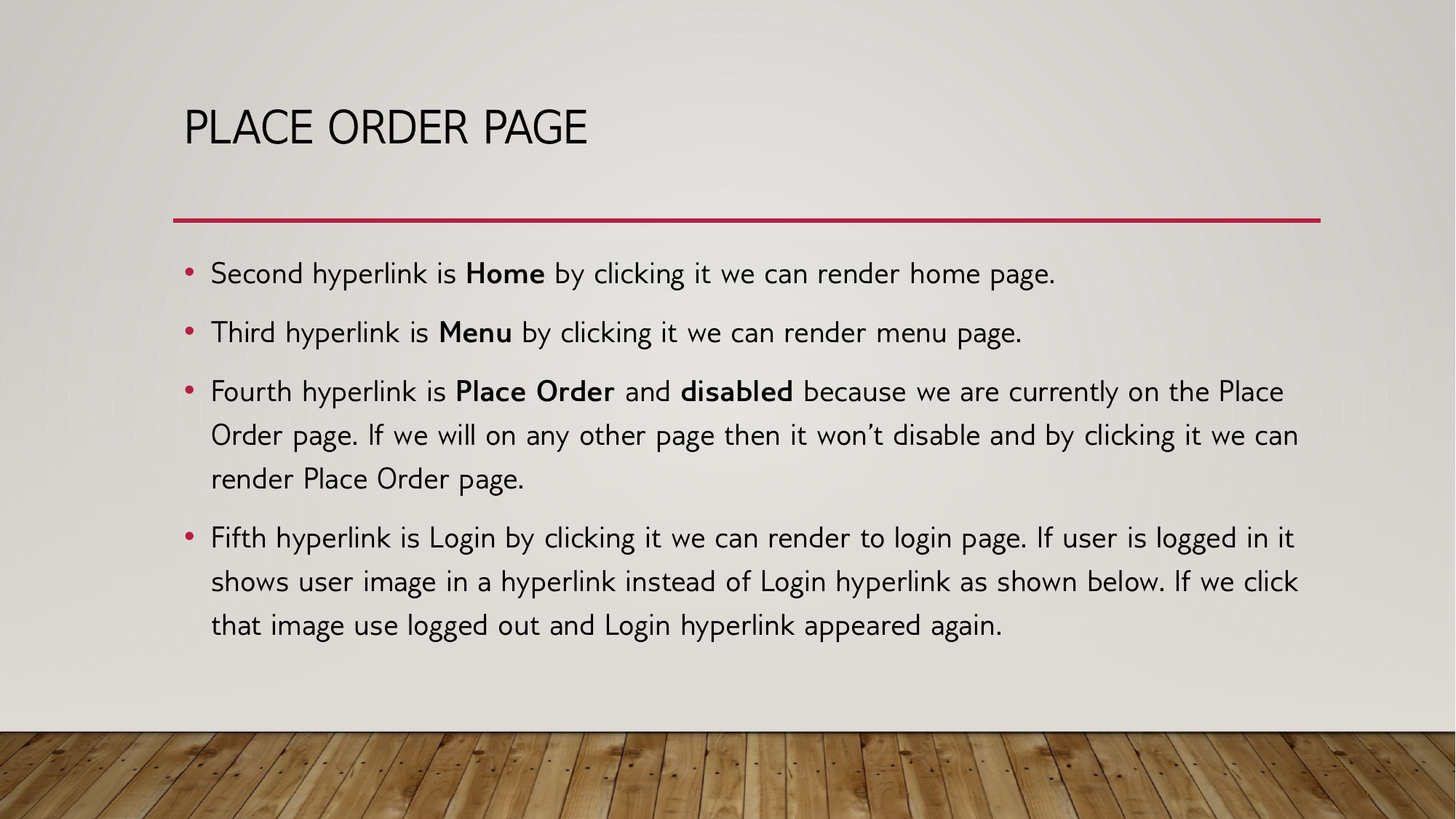

# Place Order Page
Second hyperlink is Home by clicking it we can render home page.
Third hyperlink is Menu by clicking it we can render menu page.
Fourth hyperlink is Place Order and disabled because we are currently on the Place Order page. If we will on any other page then it won’t disable and by clicking it we can render Place Order page.
Fifth hyperlink is Login by clicking it we can render to login page. If user is logged in it shows user image in a hyperlink instead of Login hyperlink as shown below. If we click that image use logged out and Login hyperlink appeared again.